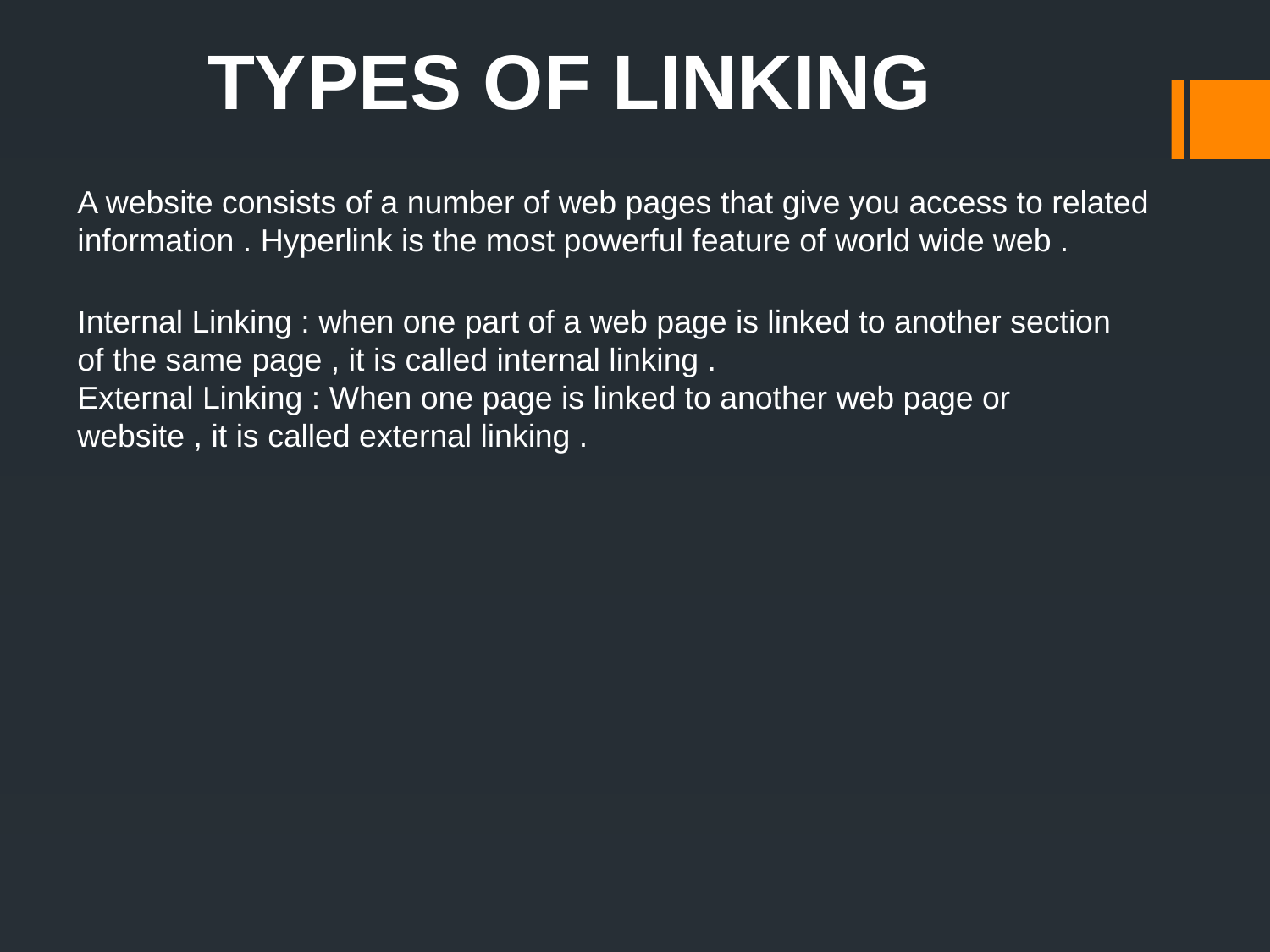

TYPES OF LINKING
A website consists of a number of web pages that give you access to related information . Hyperlink is the most powerful feature of world wide web .
Internal Linking : when one part of a web page is linked to another section of the same page , it is called internal linking .
External Linking : When one page is linked to another web page or website , it is called external linking .